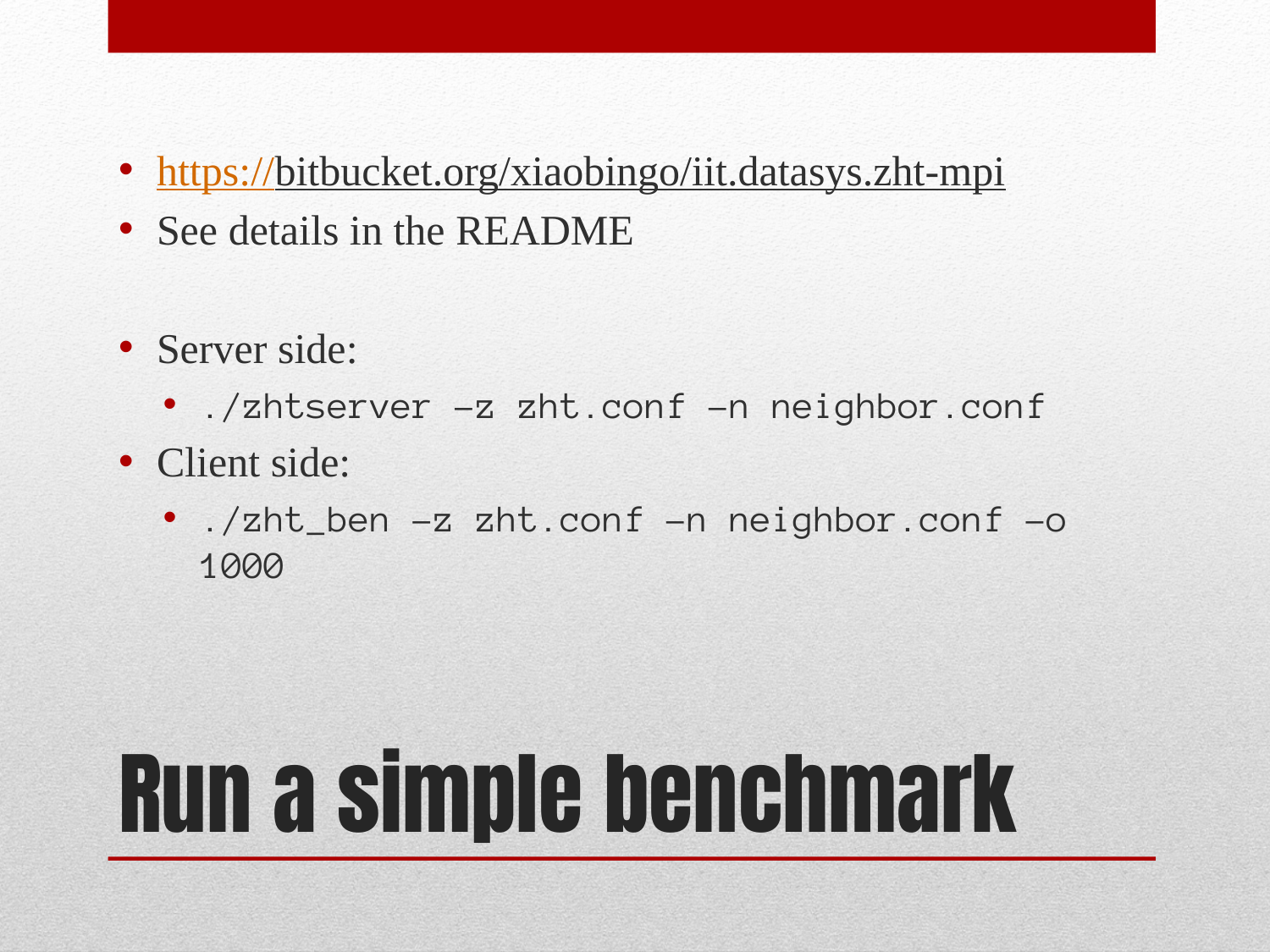

https://bitbucket.org/xiaobingo/iit.datasys.zht-mpi
See details in the README

Server side:
./zhtserver -z zht.conf -n neighbor.conf
Client side:
./zht_ben -z zht.conf -n neighbor.conf -o 1000
# Run a simple benchmark